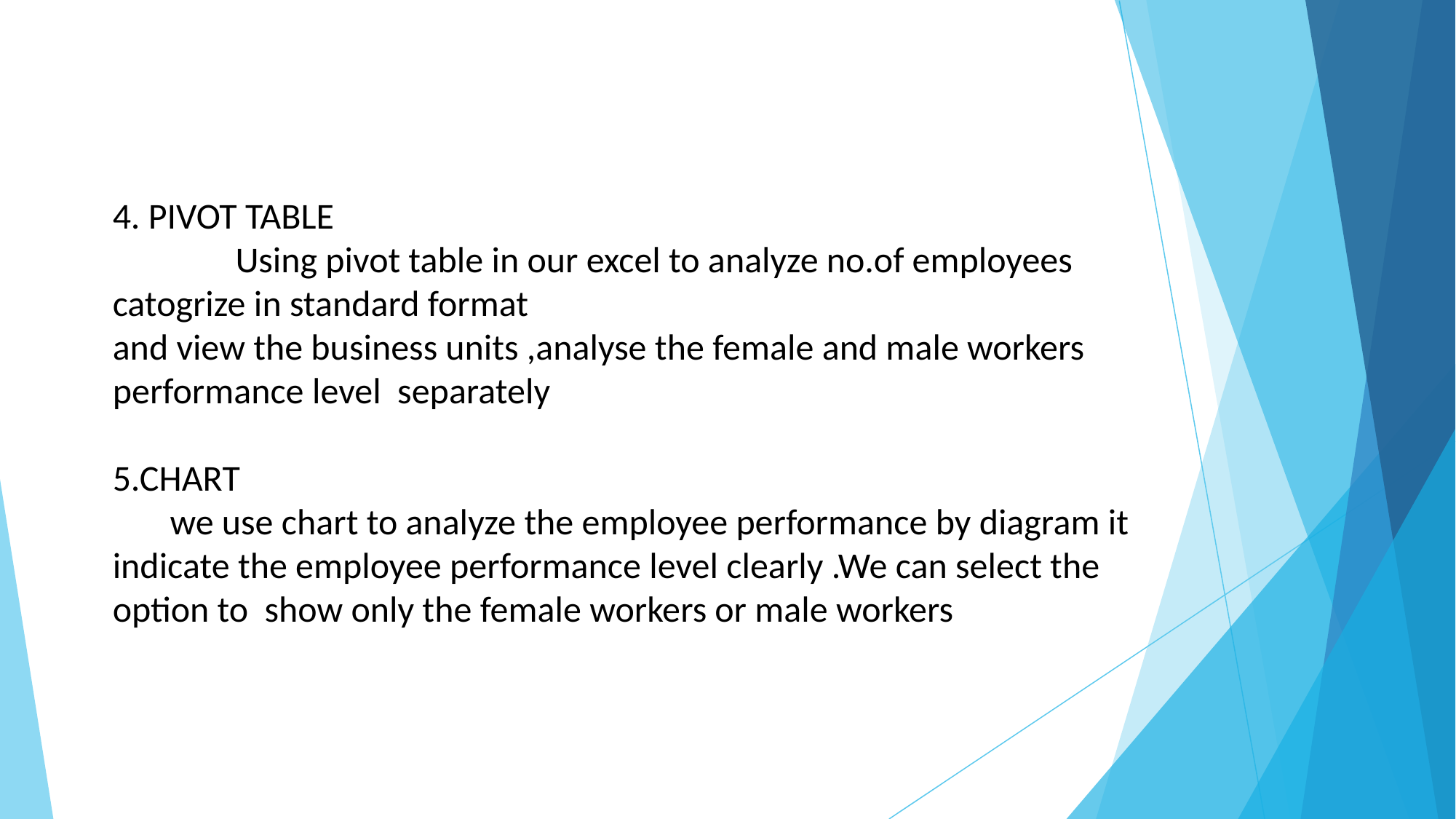

#
4. PIVOT TABLE
               Using pivot table in our excel to analyze no.of employees catogrize in standard format
and view the business units ,analyse the female and male workers performance level  separately

5.CHART
       we use chart to analyze the employee performance by diagram it indicate the employee performance level clearly .We can select the option to  show only the female workers or male workers